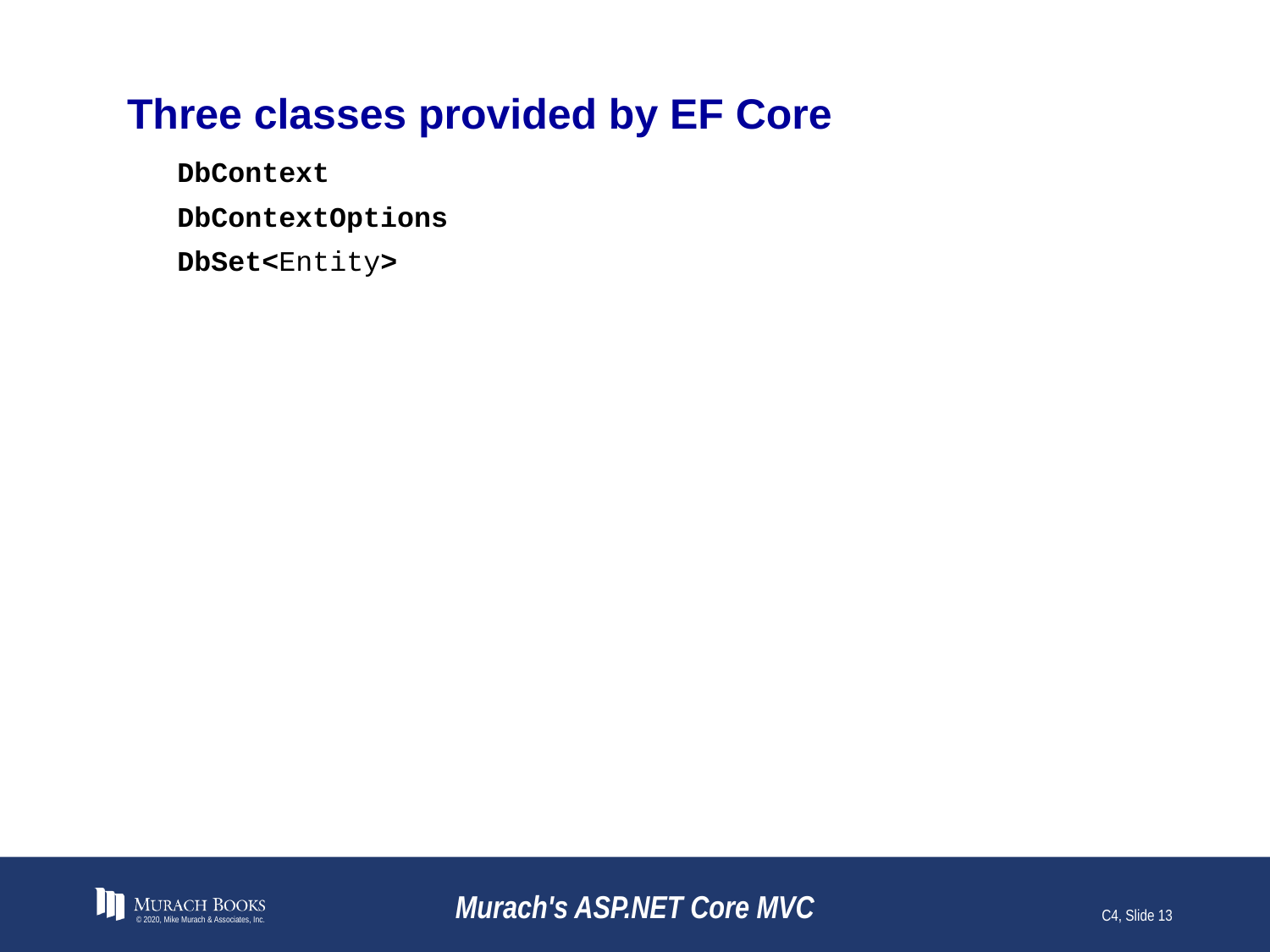

# Three classes provided by EF Core
DbContext
DbContextOptions
DbSet<Entity>

© 2020, Mike Murach & Associates, Inc.
Murach's ASP.NET Core MVC

C4, Slide 13